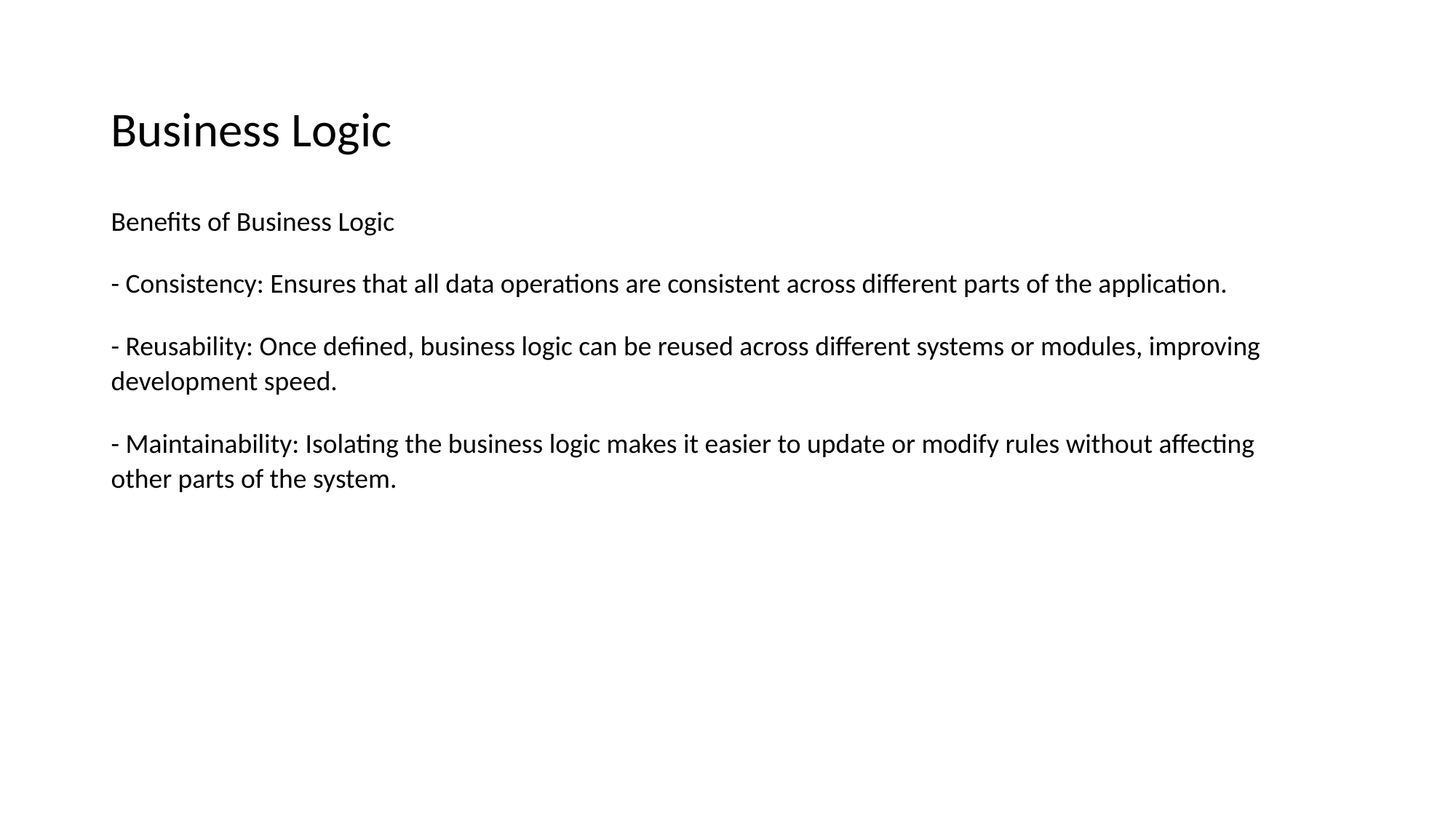

# Business Logic
Benefits of Business Logic
- Consistency: Ensures that all data operations are consistent across different parts of the application.
- Reusability: Once defined, business logic can be reused across different systems or modules, improving development speed.
- Maintainability: Isolating the business logic makes it easier to update or modify rules without affecting other parts of the system.